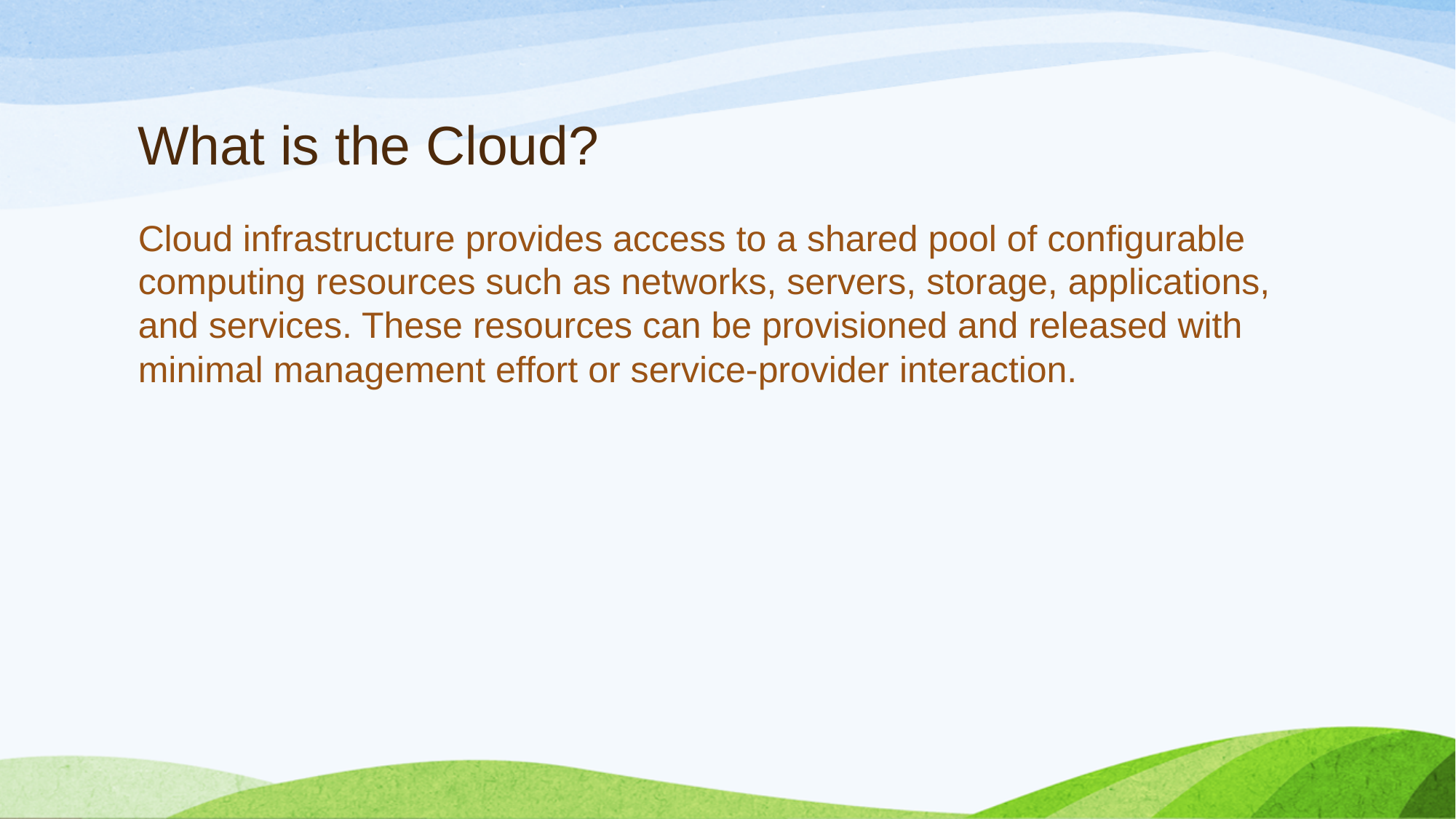

# What is the Cloud?
Cloud infrastructure provides access to a shared pool of configurable computing resources such as networks, servers, storage, applications, and services. These resources can be provisioned and released with minimal management effort or service-provider interaction.